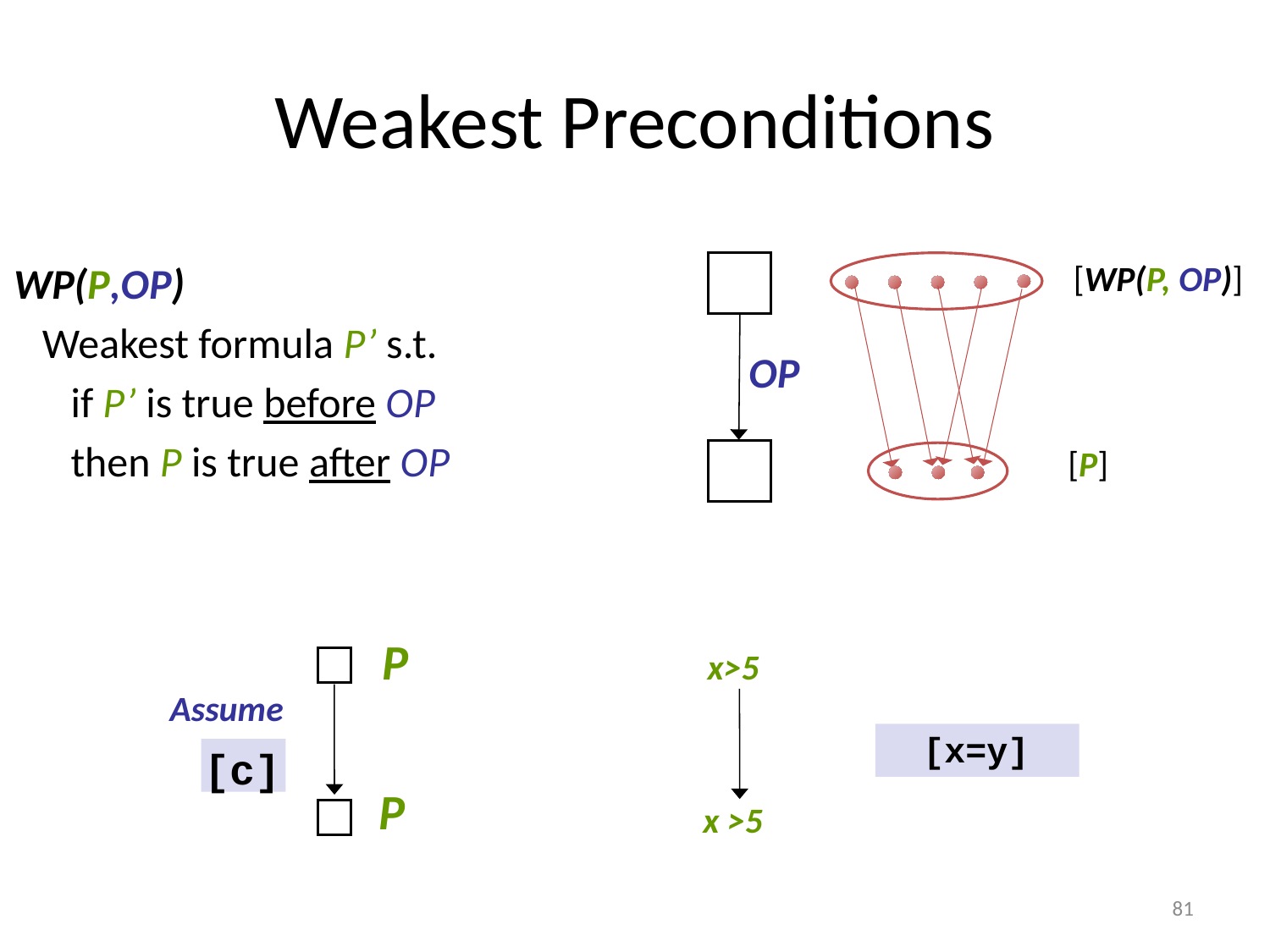

# Weakest Preconditions
WP(P,OP)
   Weakest formula P’ s.t.
      if P’ is true before OP
      then P is true after OP

[WP(P, OP)]

OP

[P]

P
x>5

Assume
Branch
[x=y]
[c]
P
x >5

81